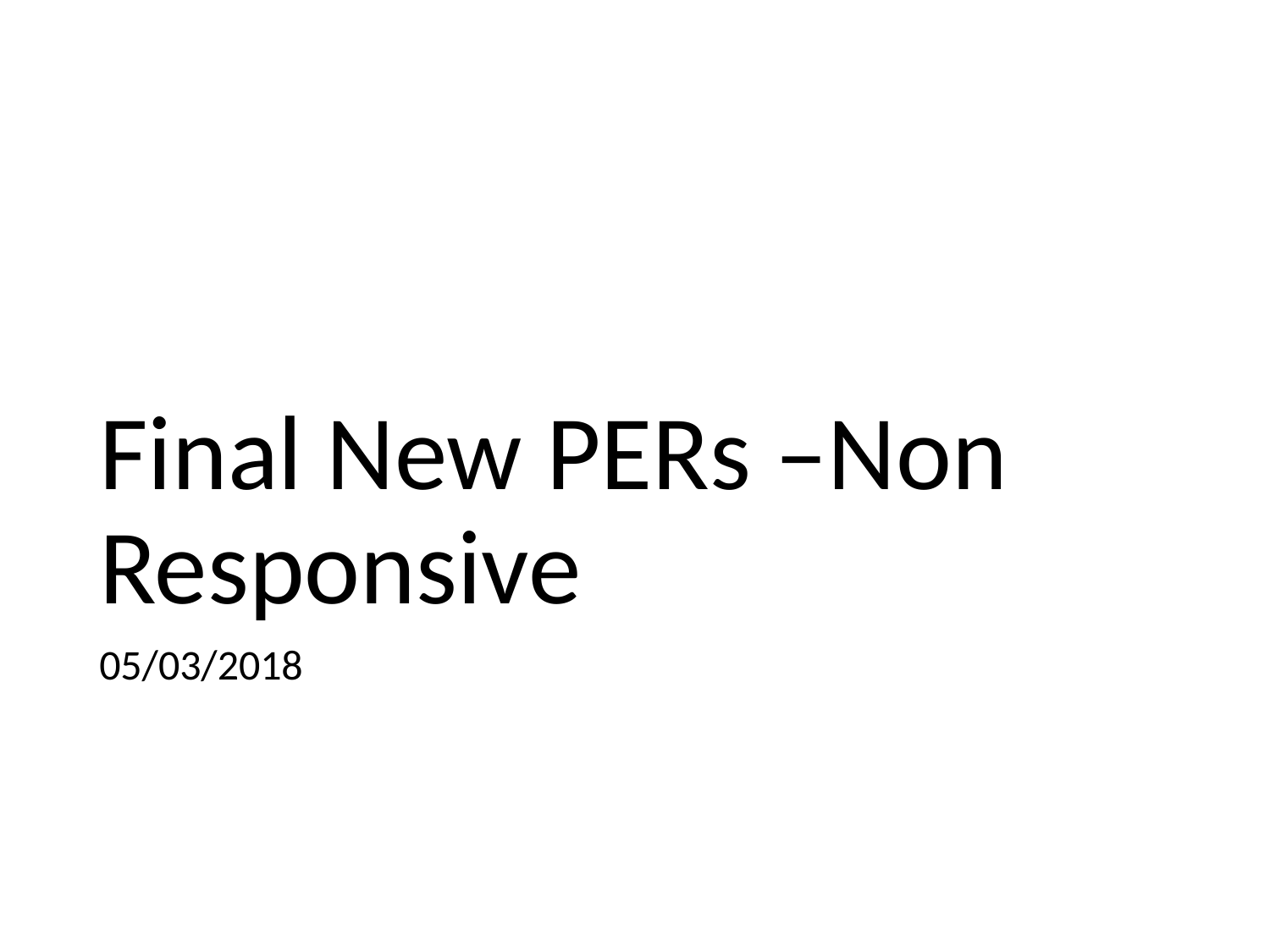

# Final New PERs –Non Responsive
05/03/2018